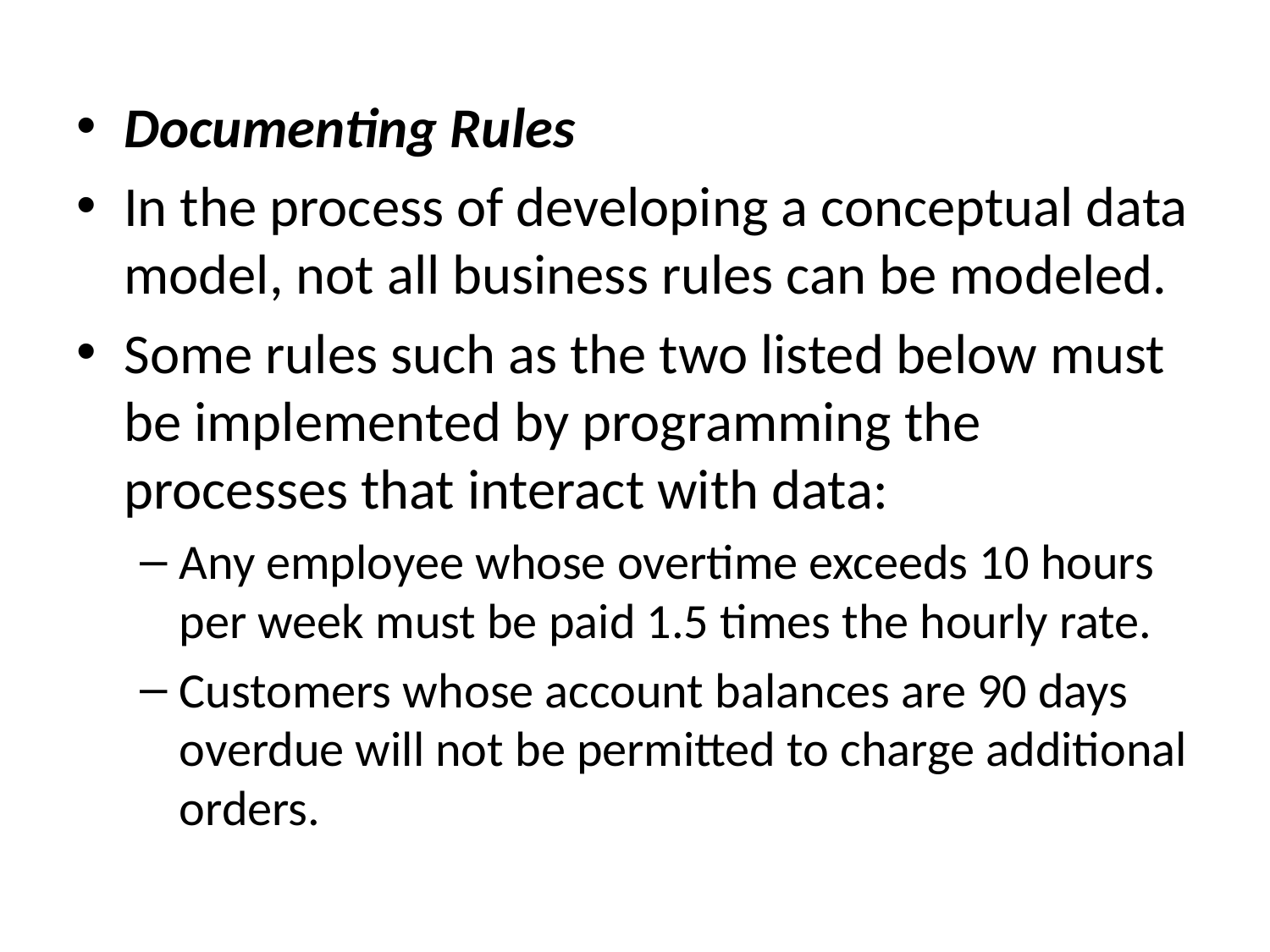

Documenting Rules
In the process of developing a conceptual data model, not all business rules can be modeled.
Some rules such as the two listed below must be implemented by programming the processes that interact with data:
Any employee whose overtime exceeds 10 hours per week must be paid 1.5 times the hourly rate.
Customers whose account balances are 90 days overdue will not be permitted to charge additional orders.